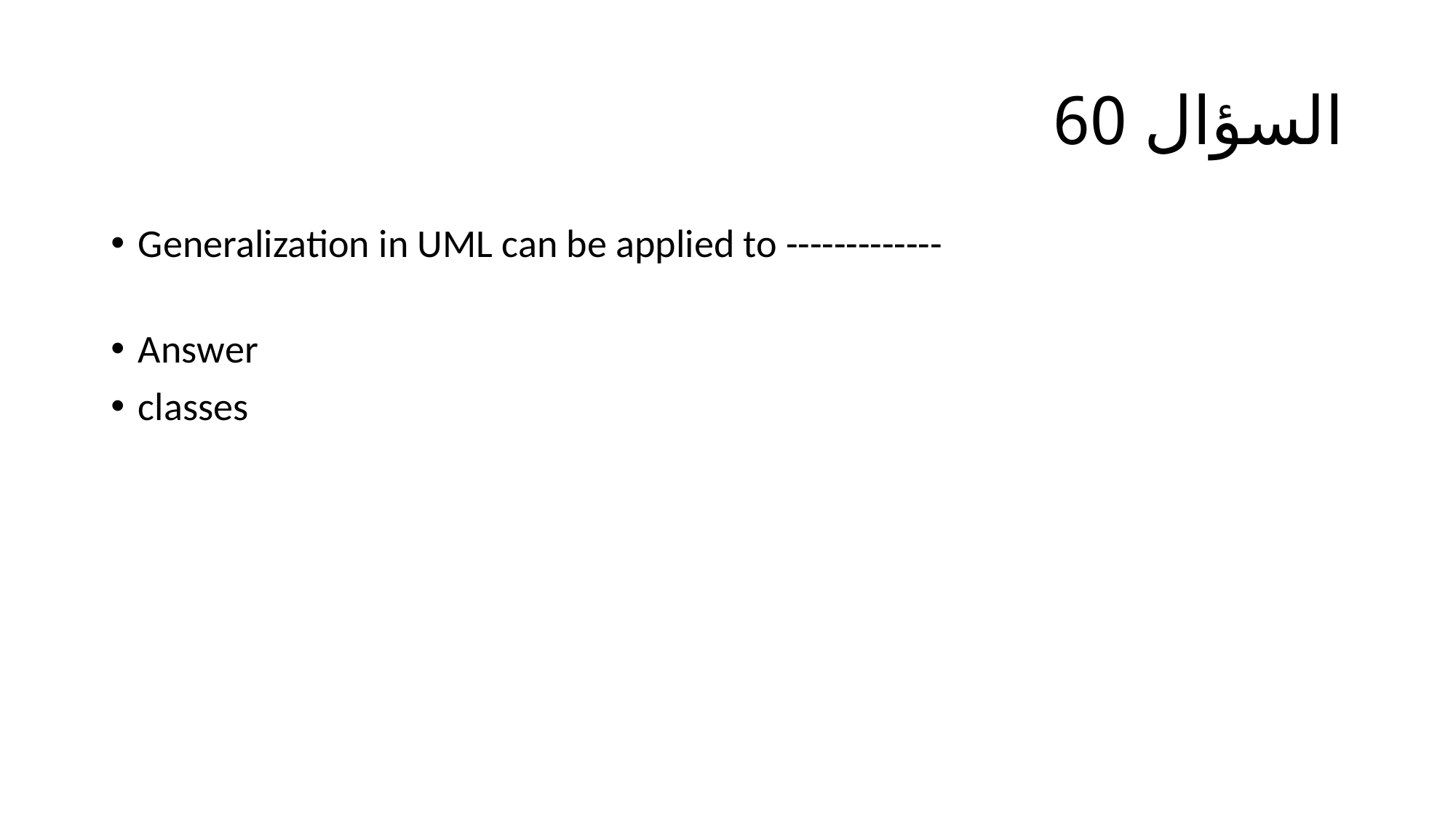

# السؤال 60
Generalization in UML can be applied to -------------
Answer
classes